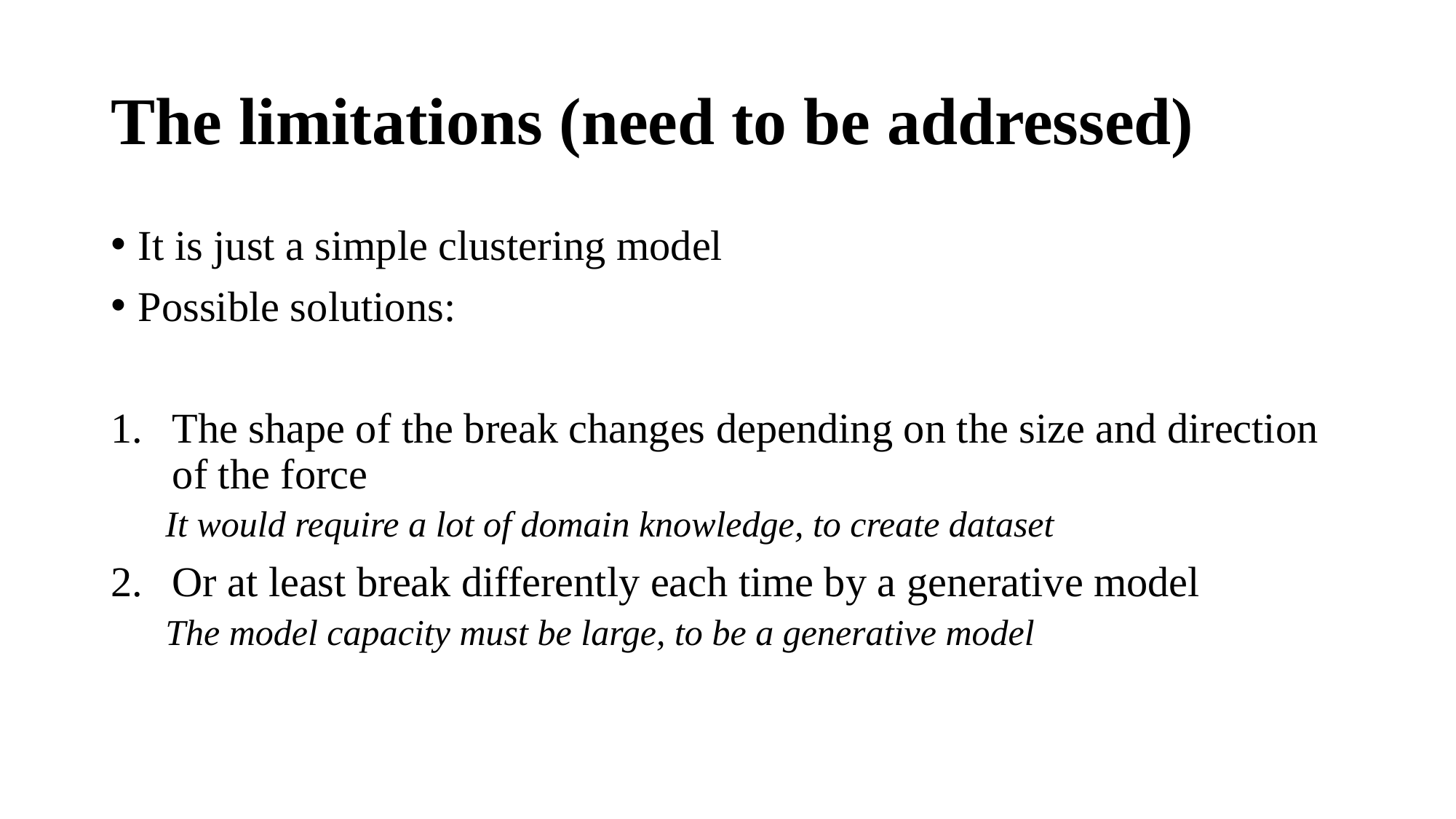

# The limitations (need to be addressed)
It is just a simple clustering model
Possible solutions:

The shape of the break changes depending on the size and direction of the force
It would require a lot of domain knowledge, to create dataset
Or at least break differently each time by a generative model
The model capacity must be large, to be a generative model